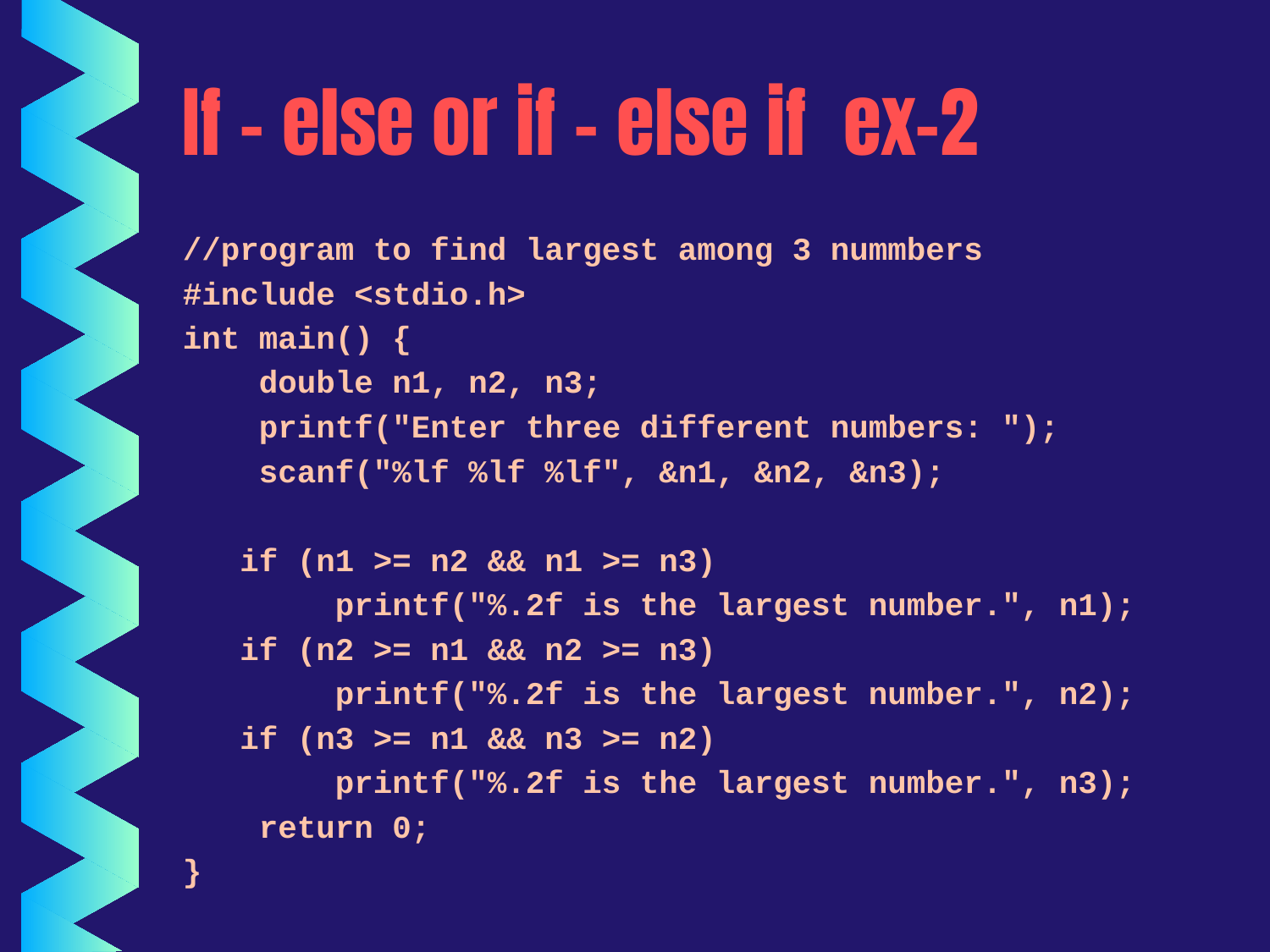

# If – else or if – else if  ex-2
//program to find largest among 3 nummbers
#include <stdio.h>
int main() {
    double n1, n2, n3;
    printf("Enter three different numbers: ");
    scanf("%lf %lf %lf", &n1, &n2, &n3);

   if (n1 >= n2 && n1 >= n3)
        printf("%.2f is the largest number.", n1);
   if (n2 >= n1 && n2 >= n3)
        printf("%.2f is the largest number.", n2);
   if (n3 >= n1 && n3 >= n2)
        printf("%.2f is the largest number.", n3);
    return 0;
}